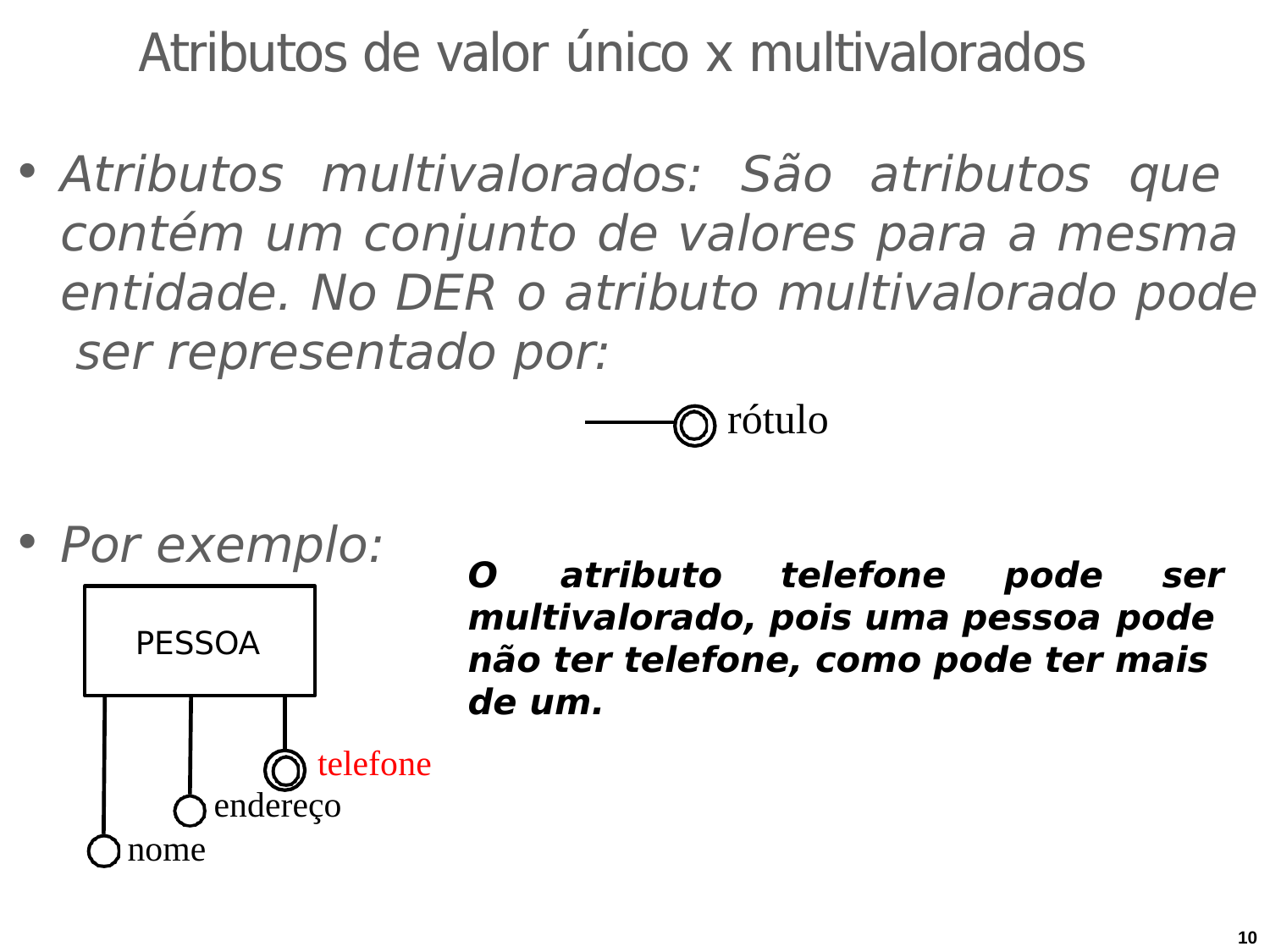

# Atributos de valor único x multivalorados
Atributos multivalorados: São atributos que  contém um conjunto de valores para a mesma  entidade. No DER o atributo multivalorado pode  ser representado por:
rótulo

Por exemplo:
O	atributo	telefone	pode	ser

PESSOA
multivalorado, pois uma pessoa pode
não ter telefone, como pode ter mais  de um.

telefone
endereço
nome

10